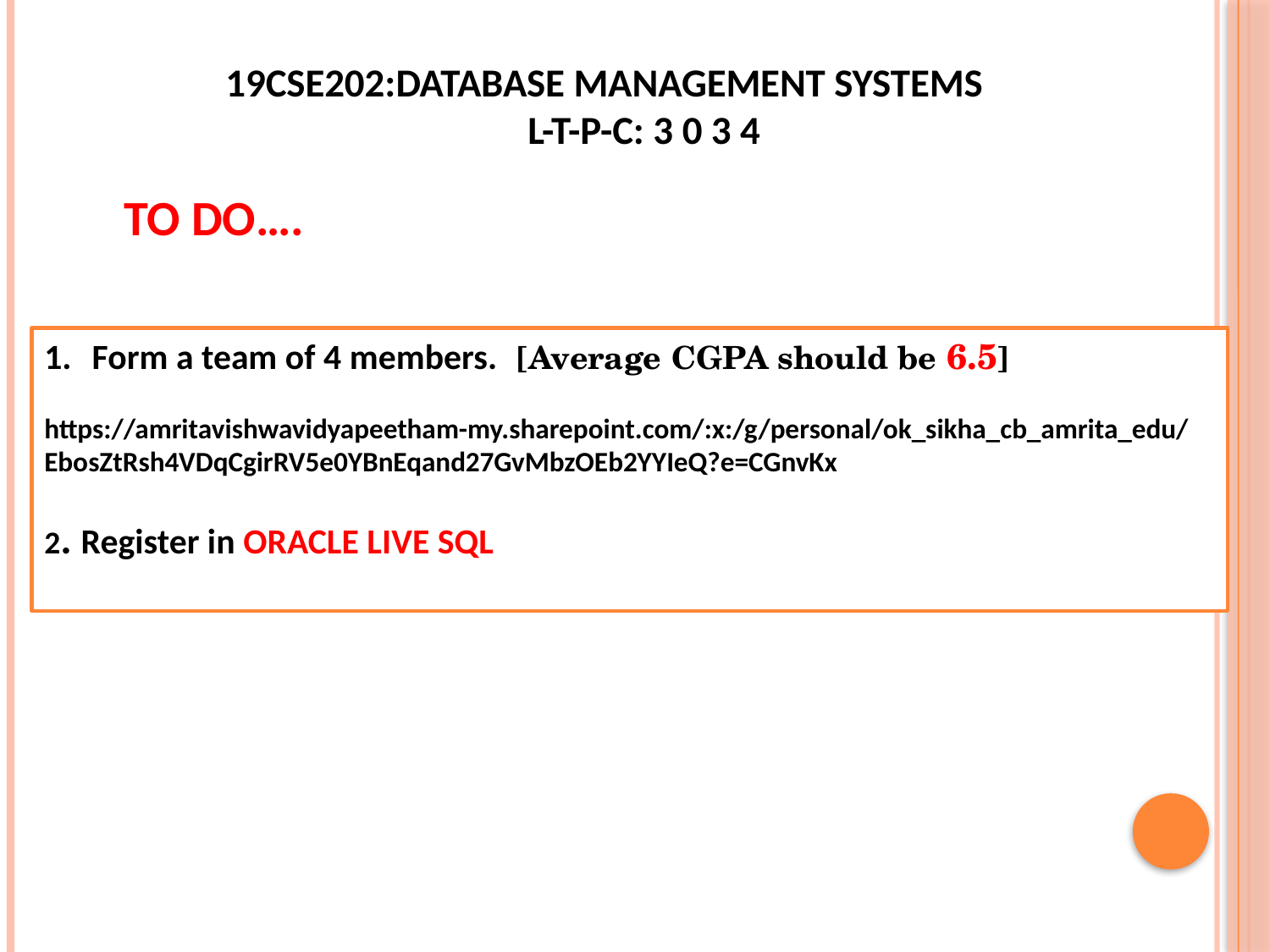

# 19CSE202:DATABASE MANAGEMENT SYSTEMS L-T-P-C: 3 0 3 4
TO DO….
Form a team of 4 members.  [Average CGPA should be 6.5]

https://amritavishwavidyapeetham-my.sharepoint.com/:x:/g/personal/ok_sikha_cb_amrita_edu/EbosZtRsh4VDqCgirRV5e0YBnEqand27GvMbzOEb2YYIeQ?e=CGnvKx

2. Register in ORACLE LIVE SQL